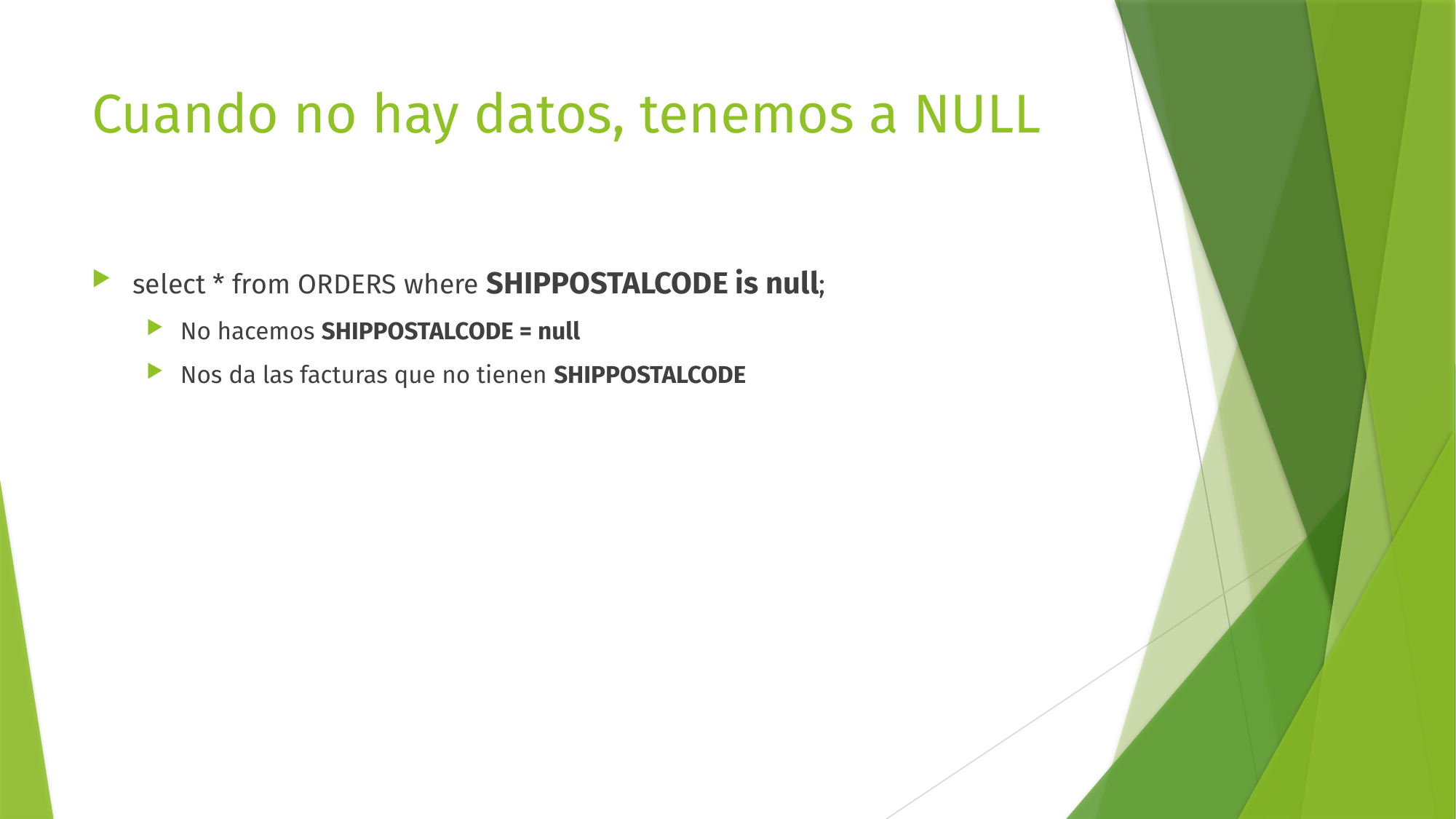

# Cuando no hay datos, tenemos a NULL
select * from ORDERS where SHIPPOSTALCODE is null;
No hacemos SHIPPOSTALCODE = null
Nos da las facturas que no tienen SHIPPOSTALCODE